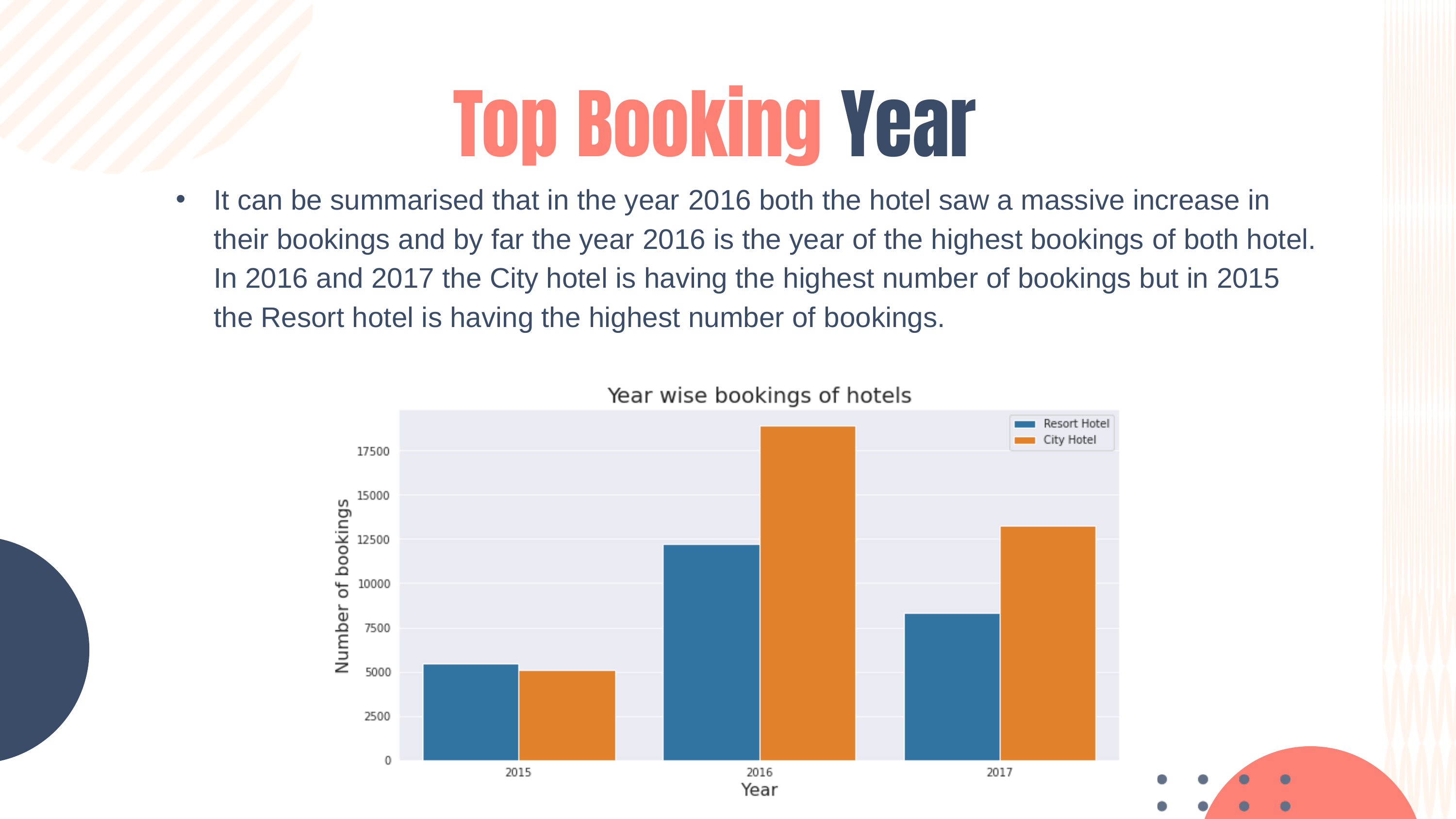

Top Booking Year

It can be summarised that in the year 2016 both the hotel saw a massive increase in their bookings and by far the year 2016 is the year of the highest bookings of both hotel. In 2016 and 2017 the City hotel is having the highest number of bookings but in 2015 the Resort hotel is having the highest number of bookings.